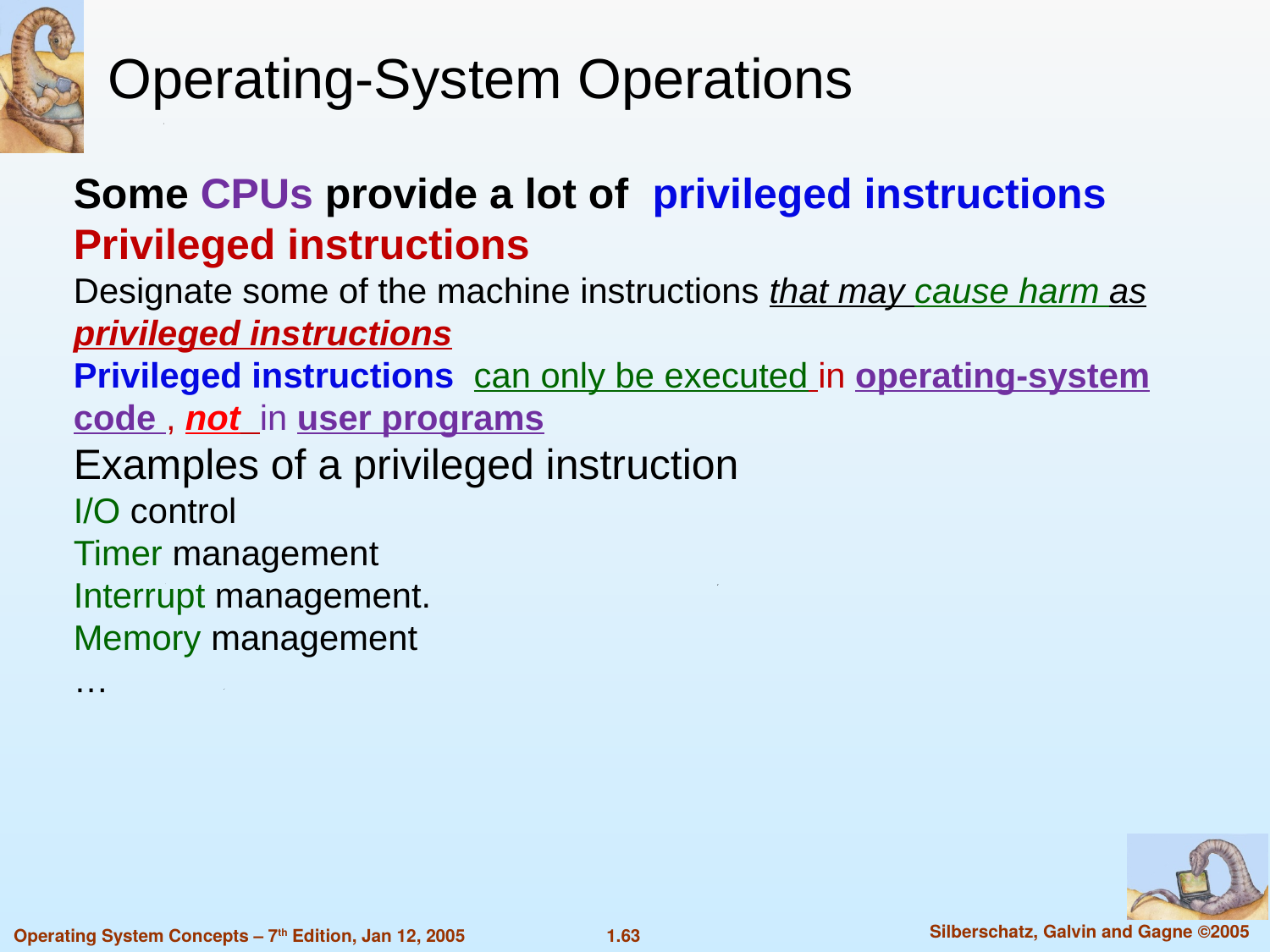

Operating-System Operations
Some CPUs provide a lot of  privileged instructions
Privileged instructions
Designate some of the machine instructions that may cause harm as privileged instructions
Privileged instructions  can only be executed in operating-system code , not  in user programs
Examples of a privileged instruction
I/O control
Timer management
Interrupt management.
Memory management
…